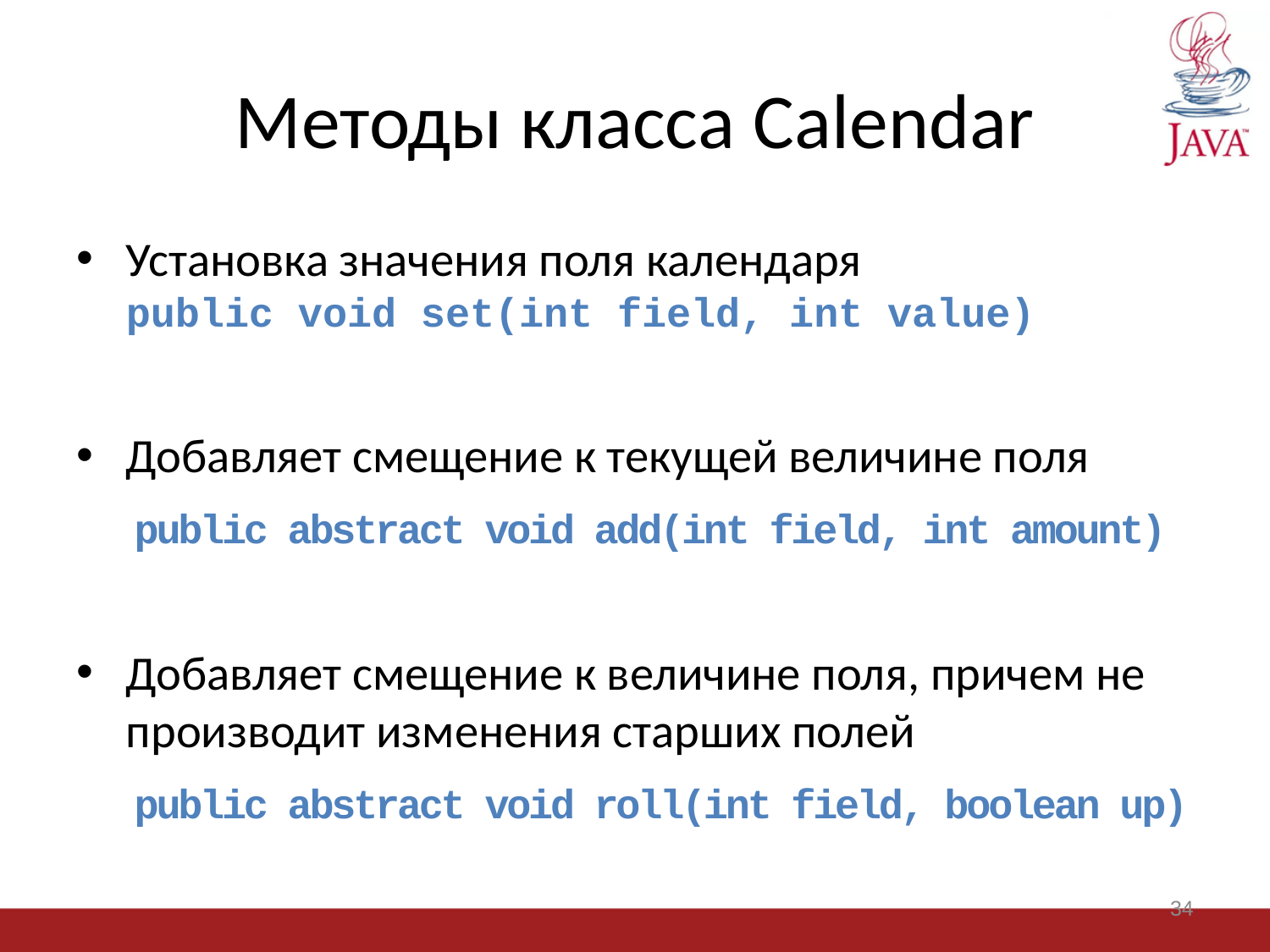

# Методы класса Calendar
Установка значения поля календаря
public void set(int field, int value)

Добавляет смещение к текущей величине поля
public abstract void add(int field, int amount)

Добавляет смещение к величине поля, причем не производит изменения старших полей
public abstract void roll(int field, boolean up)
34